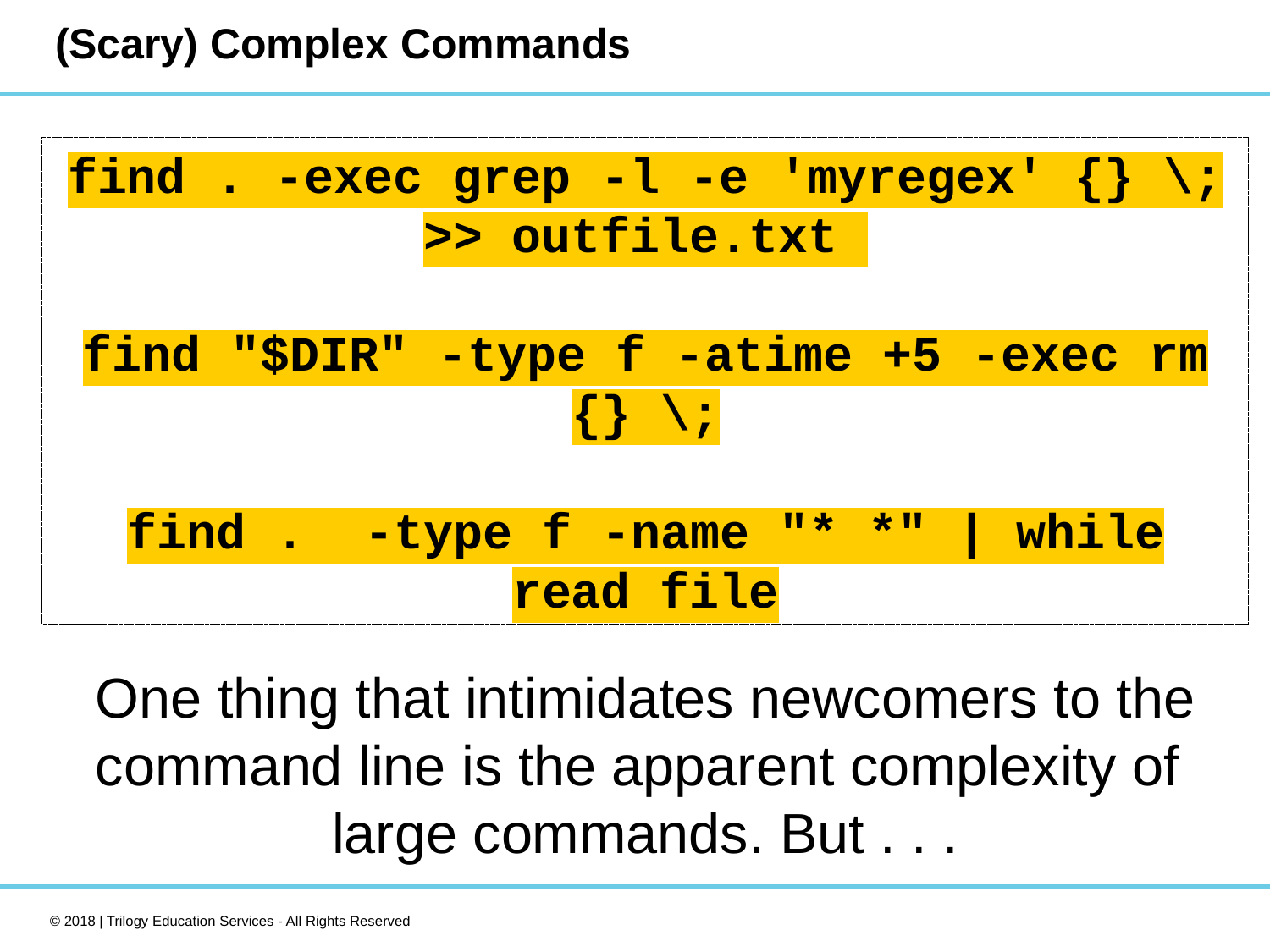

# (Scary) Complex Commands
find . -exec grep -l -e 'myregex' {} \; >> outfile.txt

find "$DIR" -type f -atime +5 -exec rm {} \;

find .  -type f -name "* *" | while read file
One thing that intimidates newcomers to the command line is the apparent complexity of
large commands. But . . .